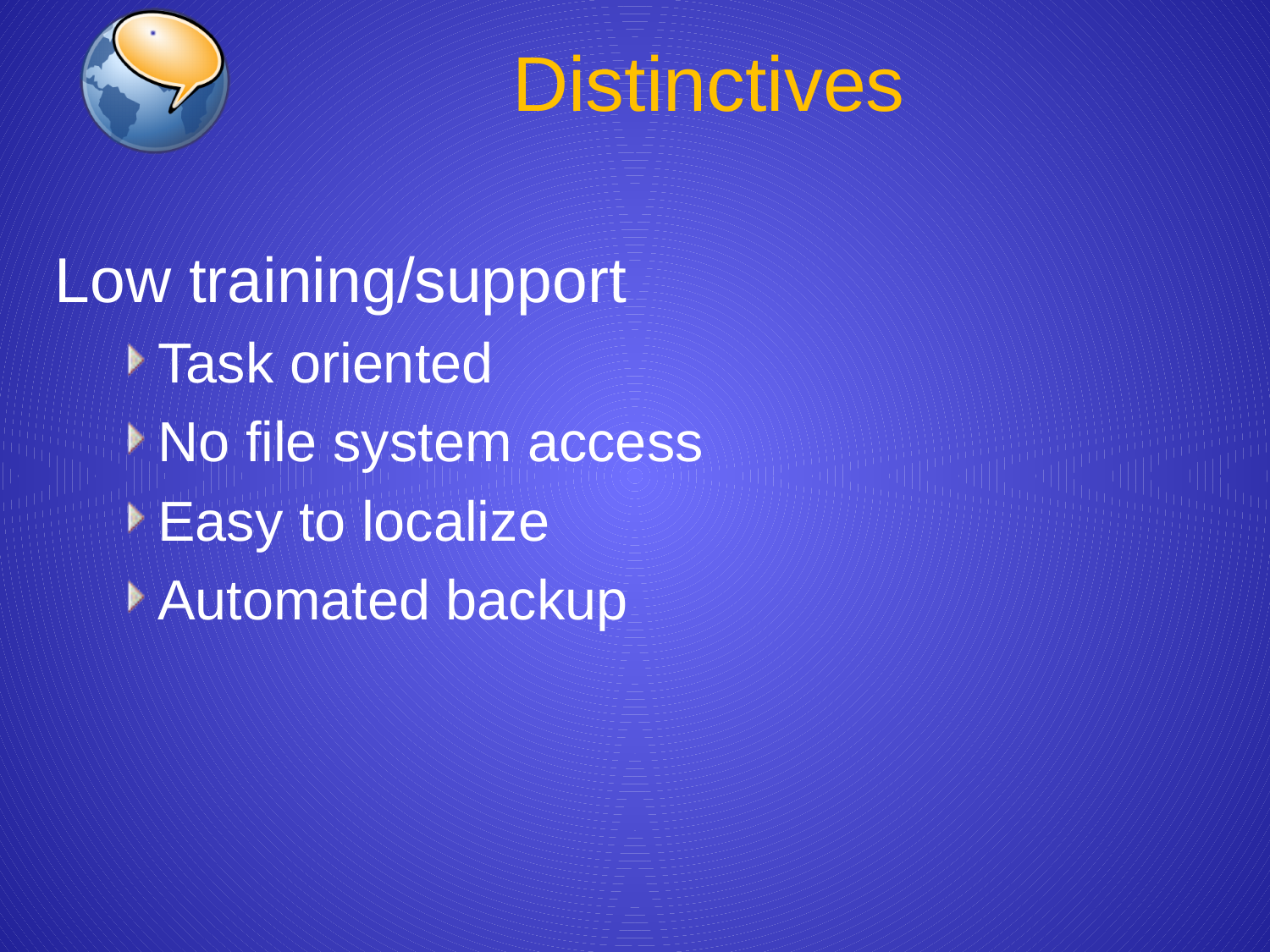

# Distinctives
Low training/support
Task oriented
No file system access
Easy to localize
Automated backup